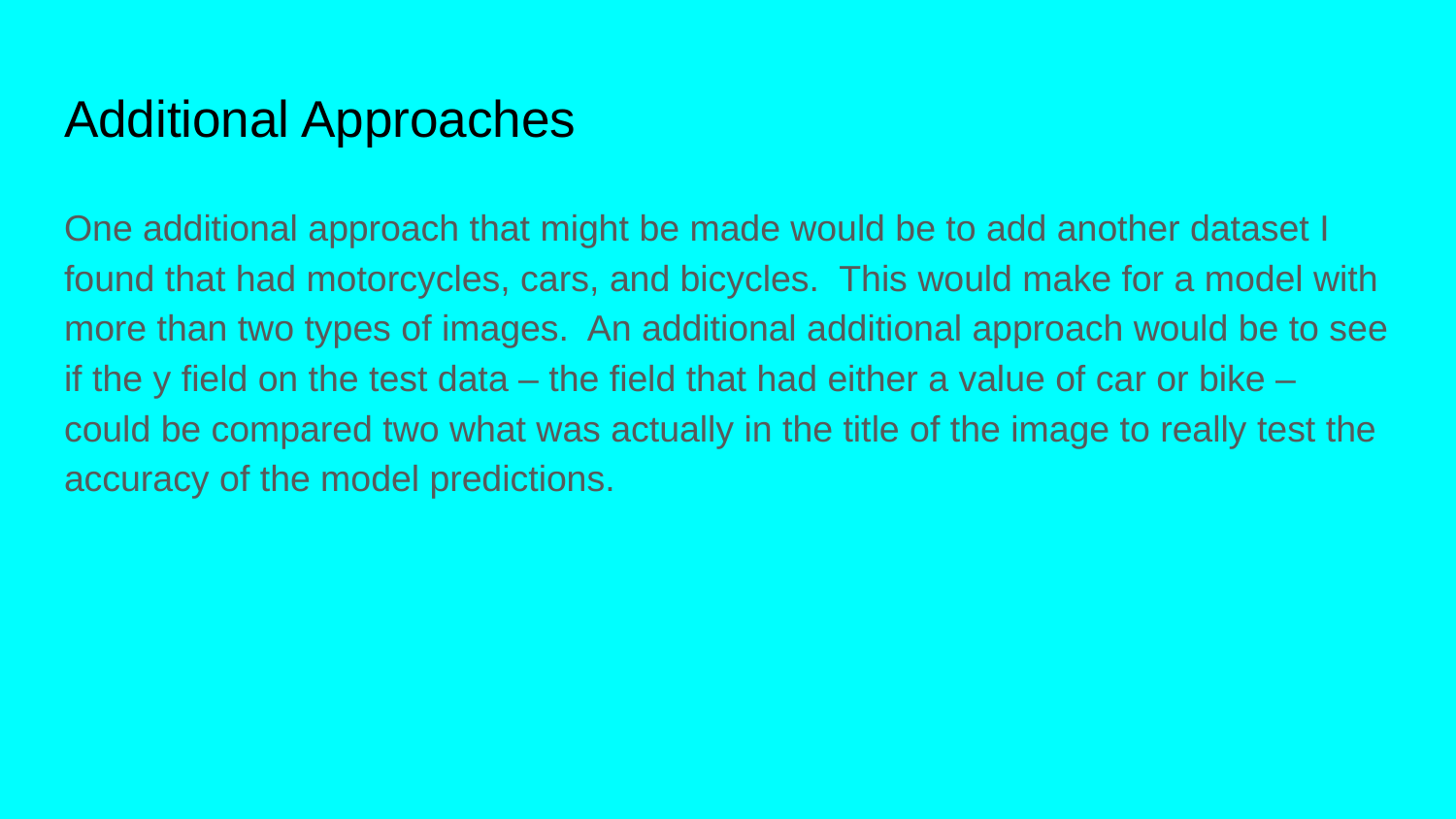

# Additional Approaches
One additional approach that might be made would be to add another dataset I found that had motorcycles, cars, and bicycles.  This would make for a model with more than two types of images.  An additional additional approach would be to see if the y field on the test data – the field that had either a value of car or bike – could be compared two what was actually in the title of the image to really test the accuracy of the model predictions.